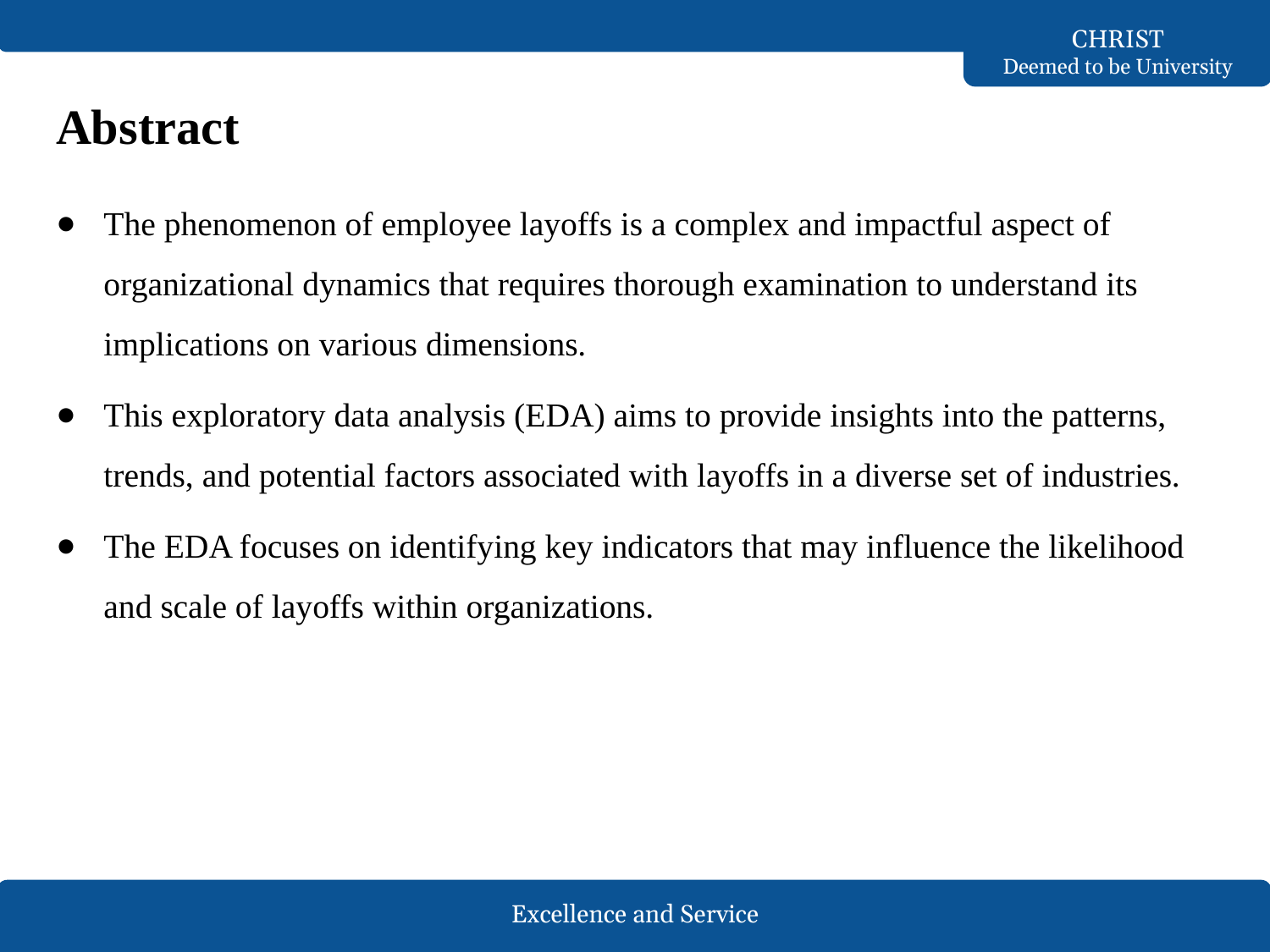

# Abstract
The phenomenon of employee layoffs is a complex and impactful aspect of organizational dynamics that requires thorough examination to understand its implications on various dimensions.
This exploratory data analysis (EDA) aims to provide insights into the patterns, trends, and potential factors associated with layoffs in a diverse set of industries.
The EDA focuses on identifying key indicators that may influence the likelihood and scale of layoffs within organizations.